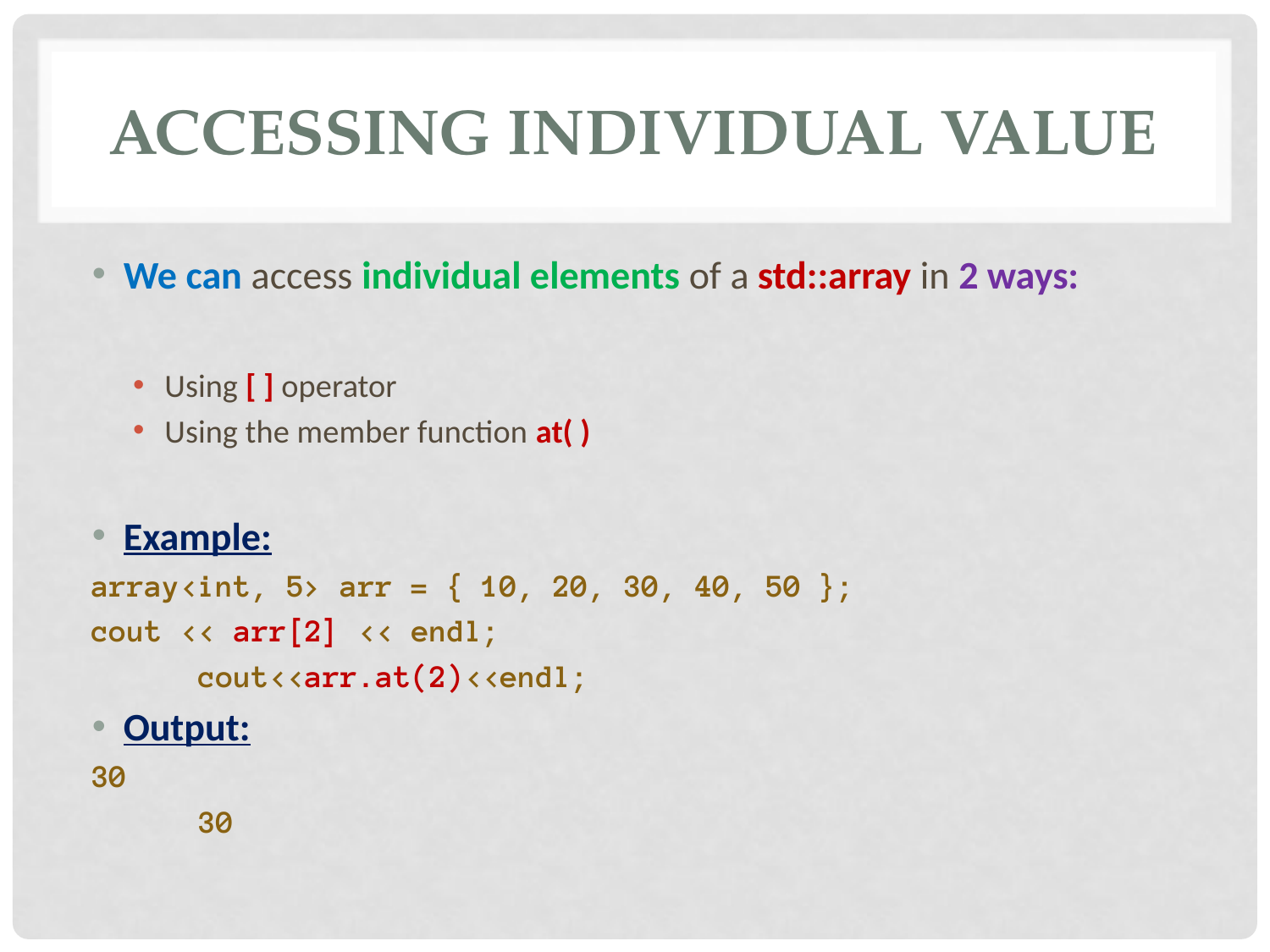

# Accessing individual value
We can access individual elements of a std::array in 2 ways:

Using [ ] operator
Using the member function at( )

Example:
	array<int, 5> arr = { 10, 20, 30, 40, 50 };
	cout << arr[2] << endl;
      cout<<arr.at(2)<<endl;
Output:
	30
      30